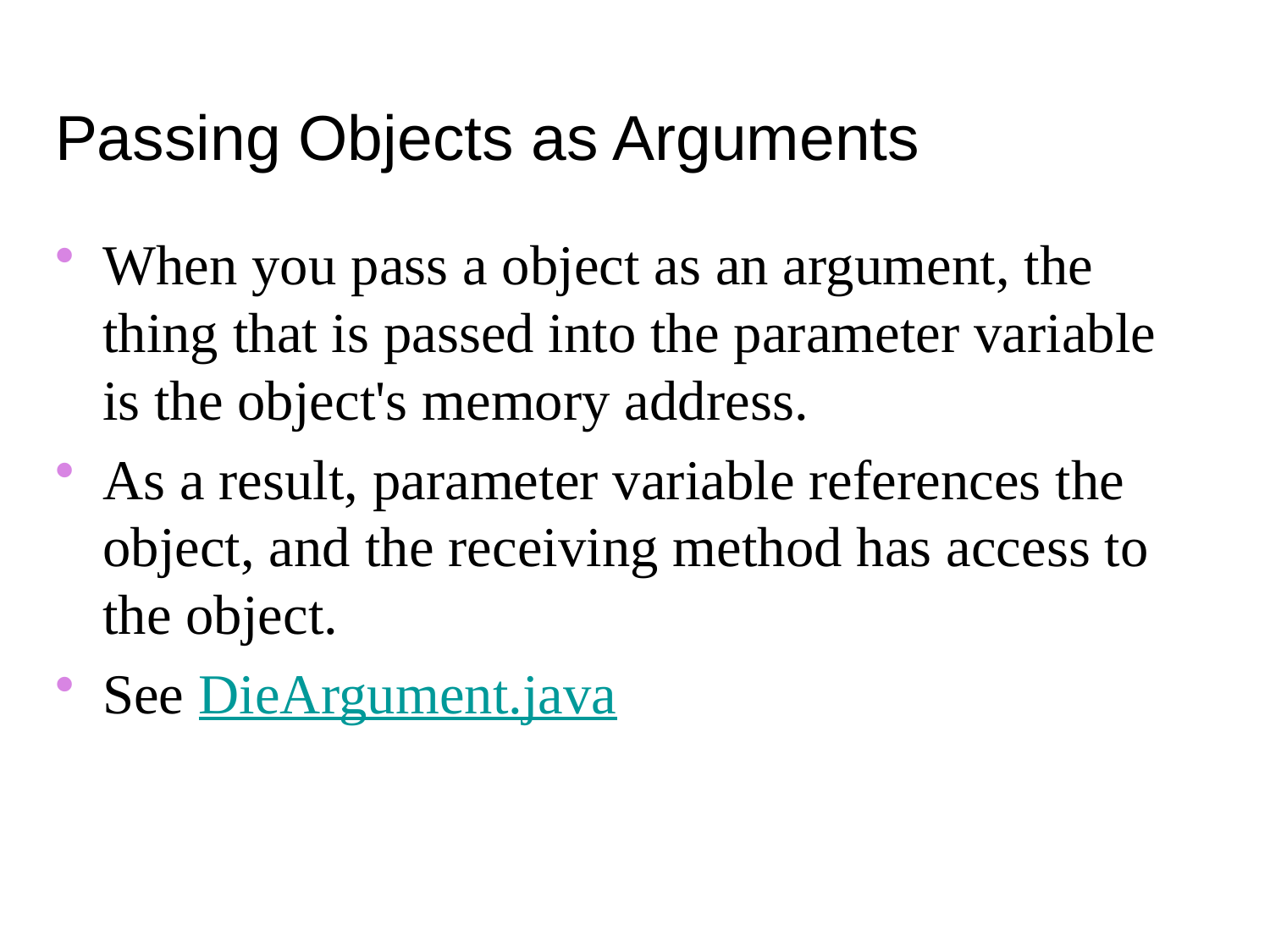

# Passing Objects as Arguments
When you pass a object as an argument, the thing that is passed into the parameter variable is the object's memory address.
As a result, parameter variable references the object, and the receiving method has access to the object.
See DieArgument.java